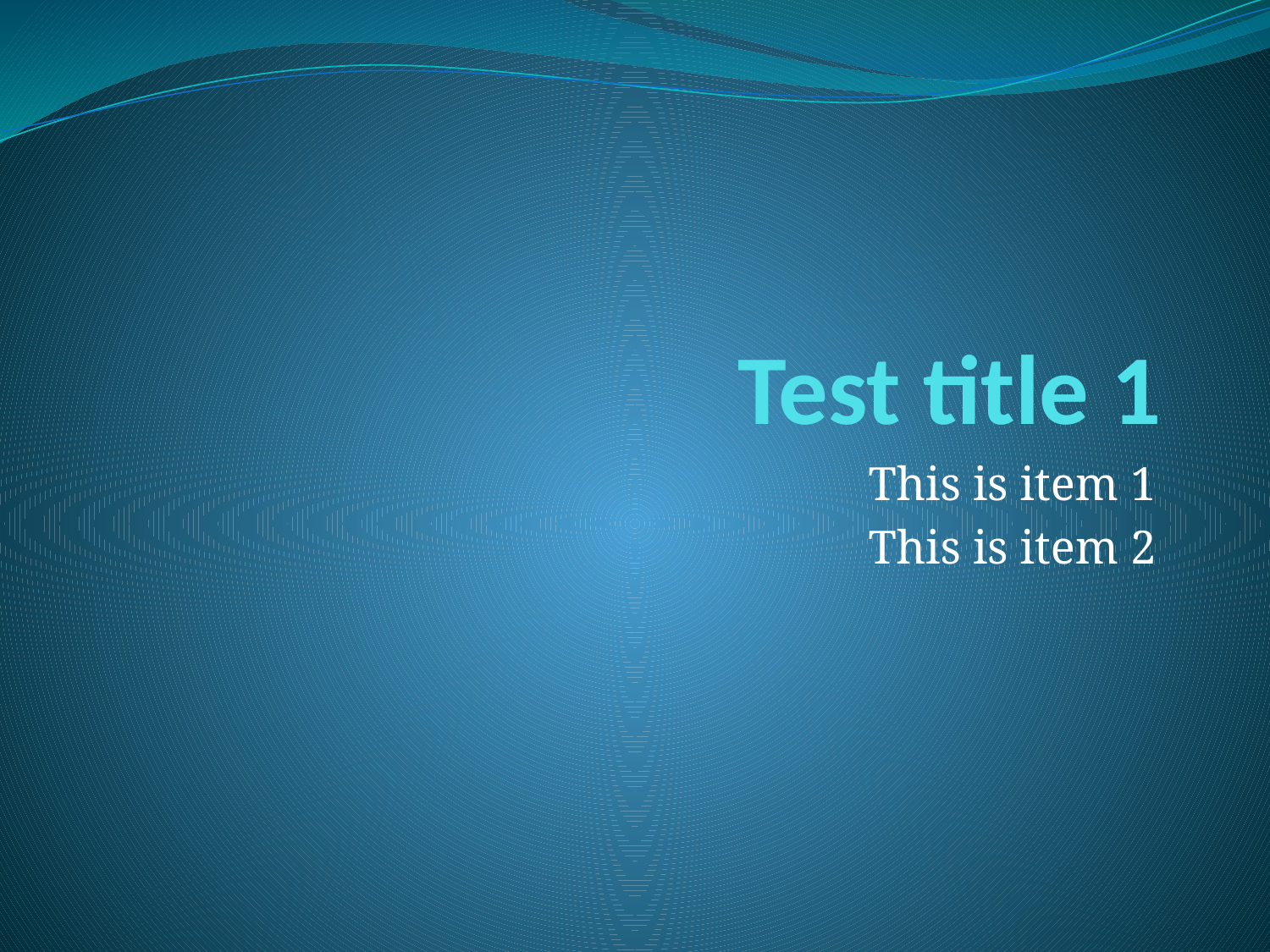

# Test title 1
This is item 1
This is item 2